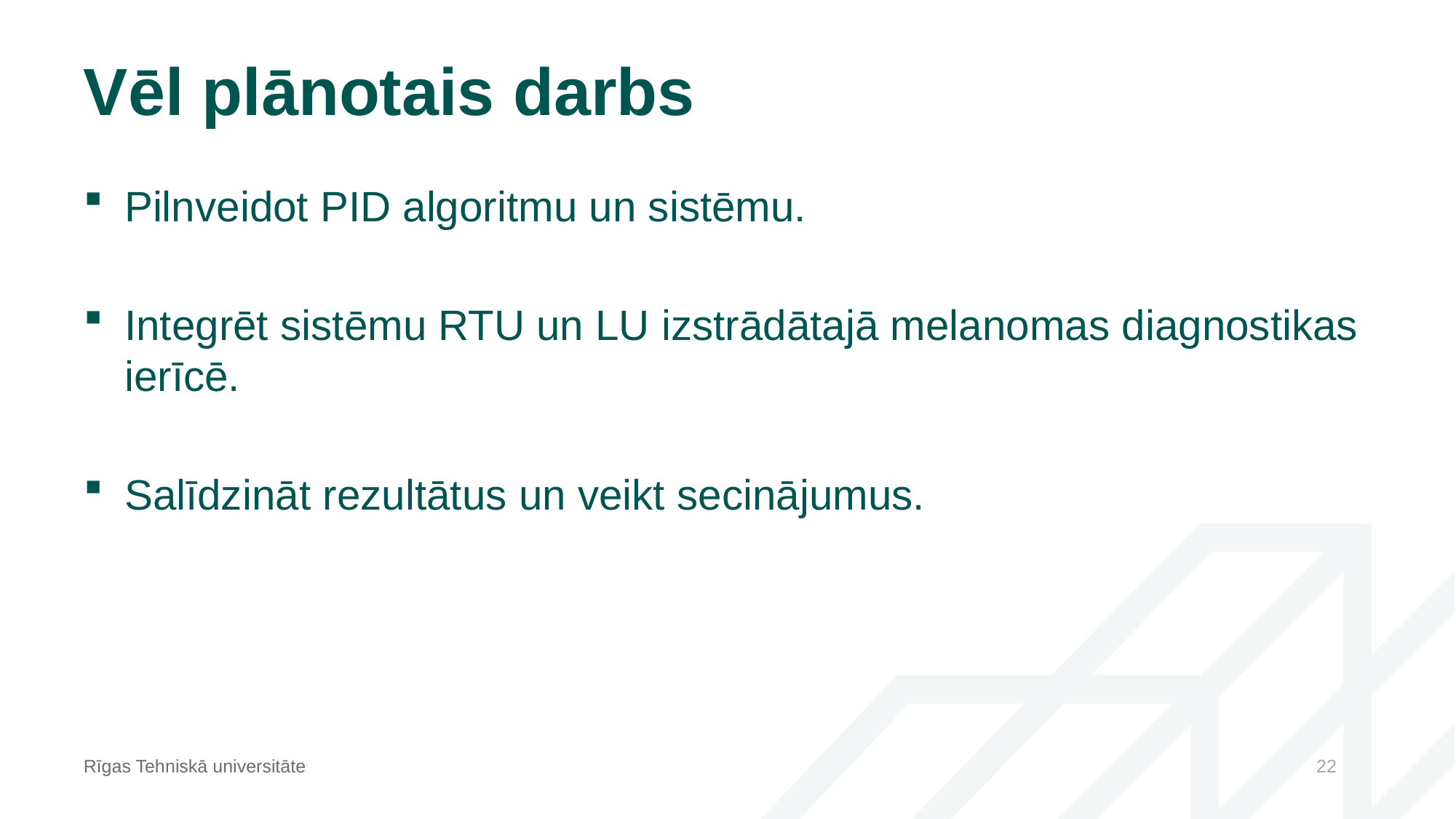

# Vēl plānotais darbs
Pilnveidot PID algoritmu un sistēmu.

Integrēt sistēmu RTU un LU izstrādātajā melanomas diagnostikas ierīcē.

Salīdzināt rezultātus un veikt secinājumus.

Rīgas Tehniskā universitāte